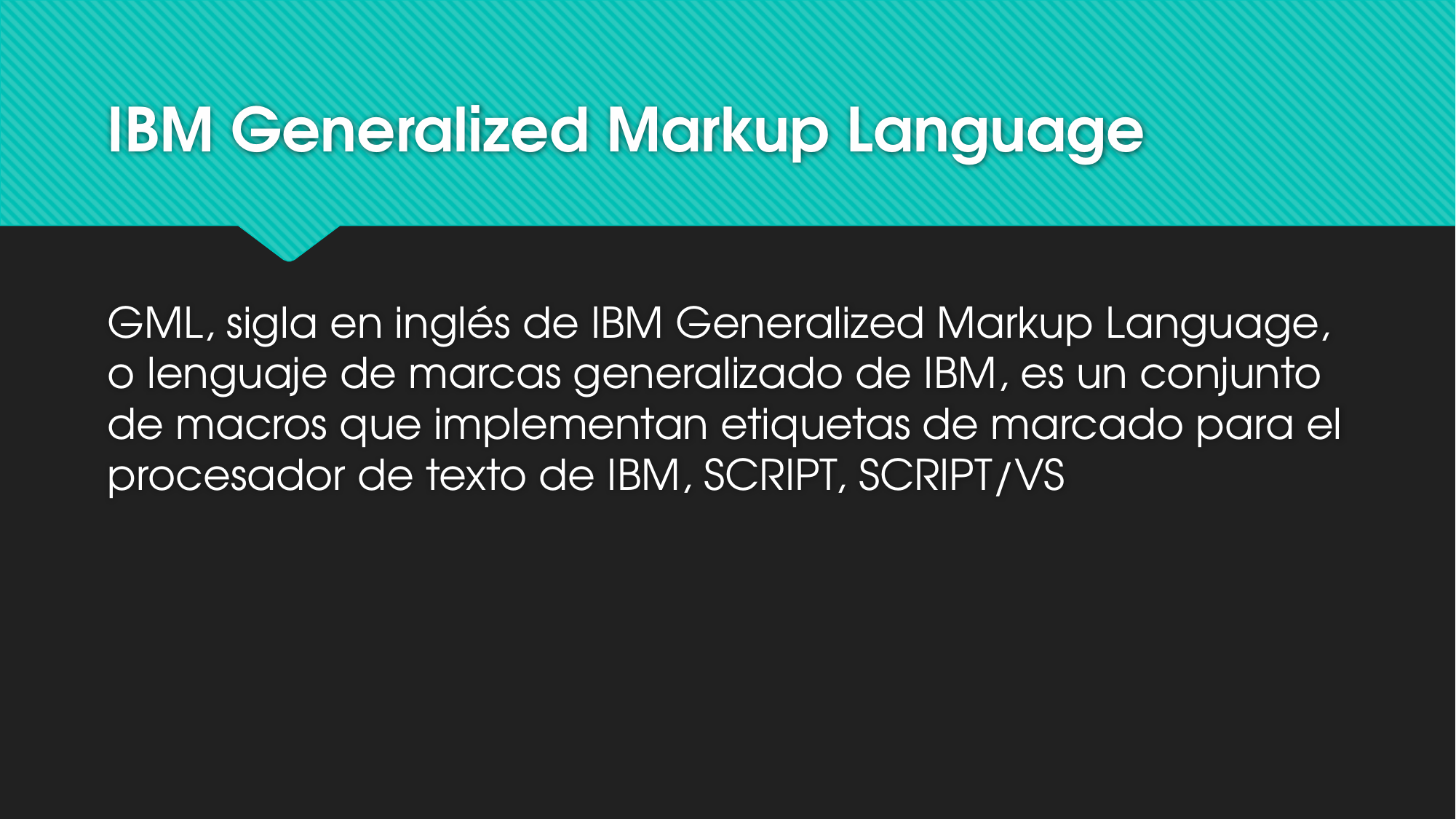

# IBM Generalized Markup Language
GML, sigla en inglés de IBM Generalized Markup Language, o lenguaje de marcas generalizado de IBM, es un conjunto de macros que implementan etiquetas de marcado para el procesador de texto de IBM, SCRIPT, SCRIPT/VS